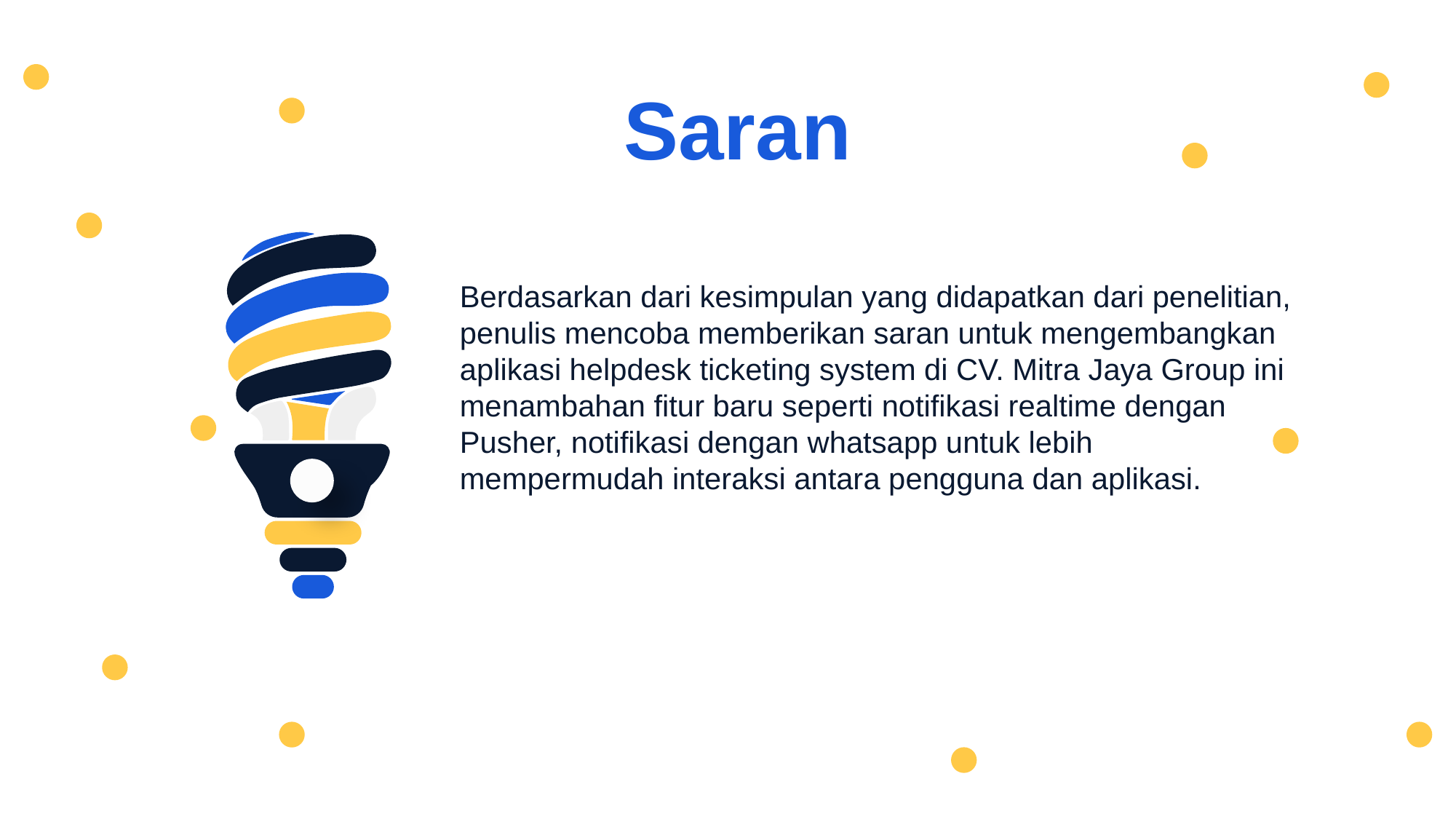

Saran

Berdasarkan dari kesimpulan yang didapatkan dari penelitian, penulis mencoba memberikan saran untuk mengembangkan aplikasi helpdesk ticketing system di CV. Mitra Jaya Group ini menambahan fitur baru seperti notifikasi realtime dengan Pusher, notifikasi dengan whatsapp untuk lebih mempermudah interaksi antara pengguna dan aplikasi.